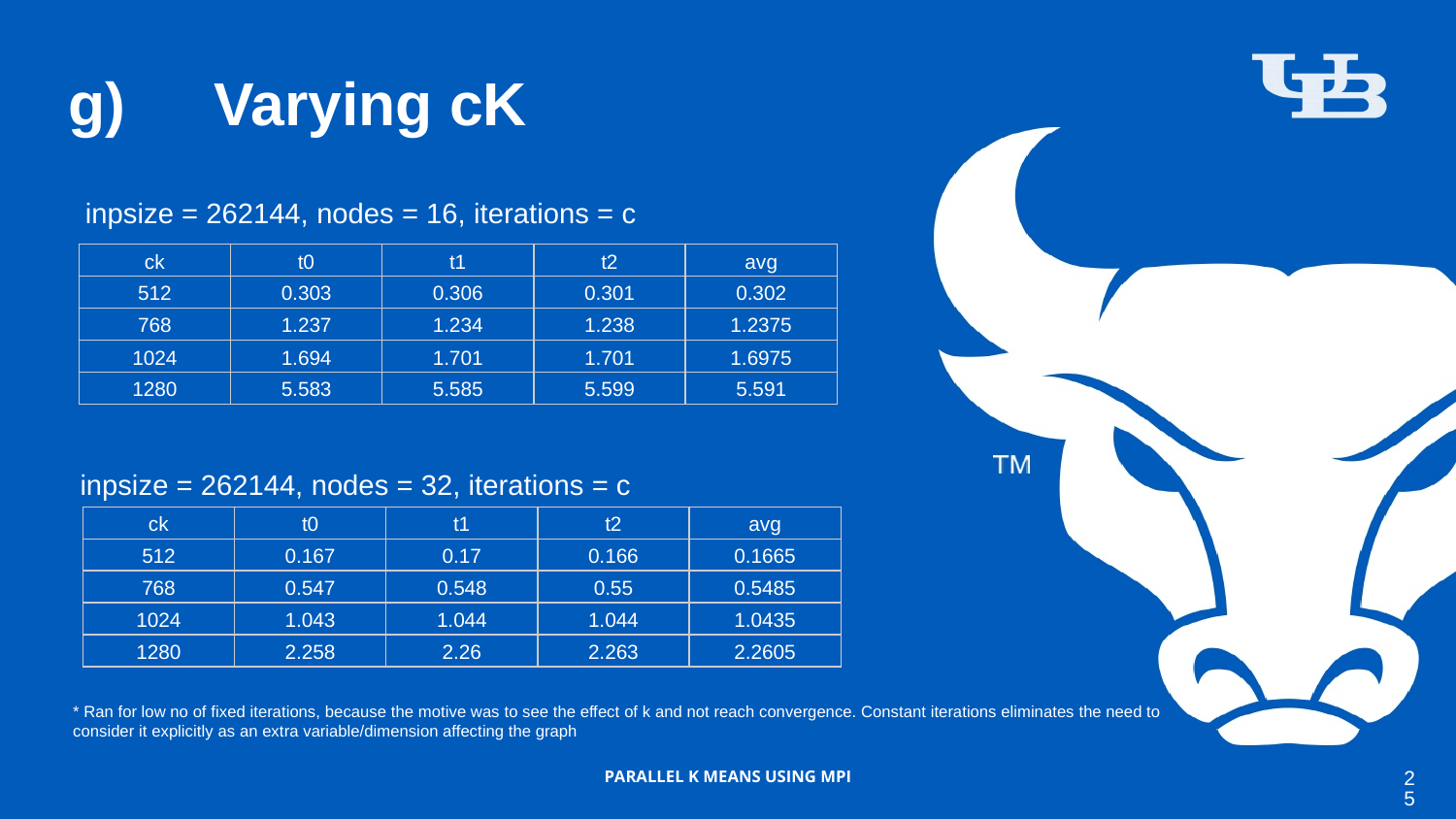

# g) 	Varying cK
  inpsize = 262144, nodes = 16, iterations = c

 inpsize = 262144, nodes = 32, iterations = c
| ck | t0 | t1 | t2 | avg |
| --- | --- | --- | --- | --- |
| 512 | 0.303 | 0.306 | 0.301 | 0.302 |
| 768 | 1.237 | 1.234 | 1.238 | 1.2375 |
| 1024 | 1.694 | 1.701 | 1.701 | 1.6975 |
| 1280 | 5.583 | 5.585 | 5.599 | 5.591 |
| ck | t0 | t1 | t2 | avg |
| --- | --- | --- | --- | --- |
| 512 | 0.167 | 0.17 | 0.166 | 0.1665 |
| 768 | 0.547 | 0.548 | 0.55 | 0.5485 |
| 1024 | 1.043 | 1.044 | 1.044 | 1.0435 |
| 1280 | 2.258 | 2.26 | 2.263 | 2.2605 |
* Ran for low no of fixed iterations, because the motive was to see the effect of k and not reach convergence. Constant iterations eliminates the need to consider it explicitly as an extra variable/dimension affecting the graph
25